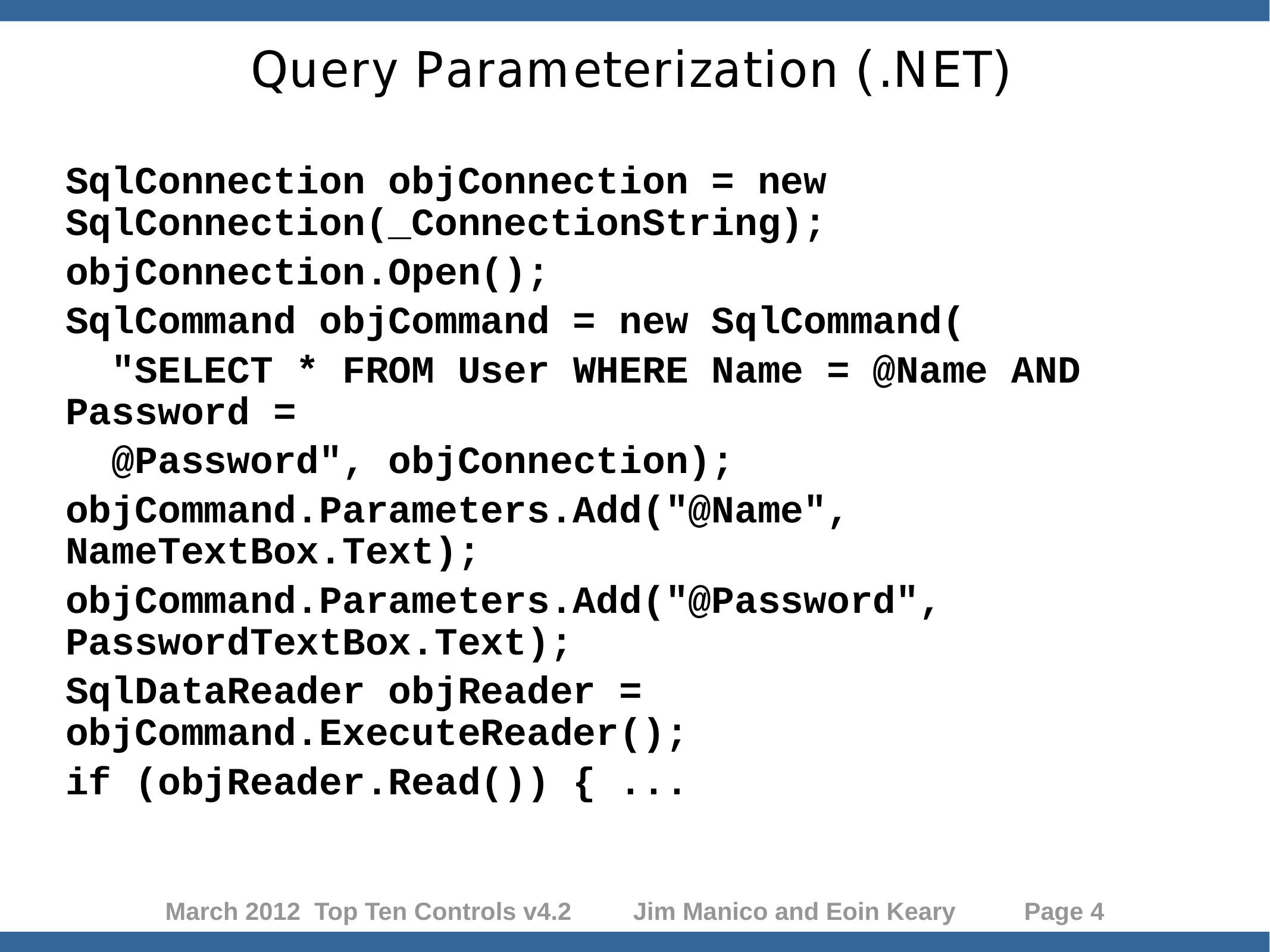

Query Parameterization (.NET)
SqlConnection objConnection = new SqlConnection(_ConnectionString);
objConnection.Open();
SqlCommand objCommand = new SqlCommand(
  "SELECT * FROM User WHERE Name = @Name AND Password =
  @Password", objConnection);
objCommand.Parameters.Add("@Name", NameTextBox.Text);
objCommand.Parameters.Add("@Password", PasswordTextBox.Text);
SqlDataReader objReader = objCommand.ExecuteReader();
if (objReader.Read()) { ...